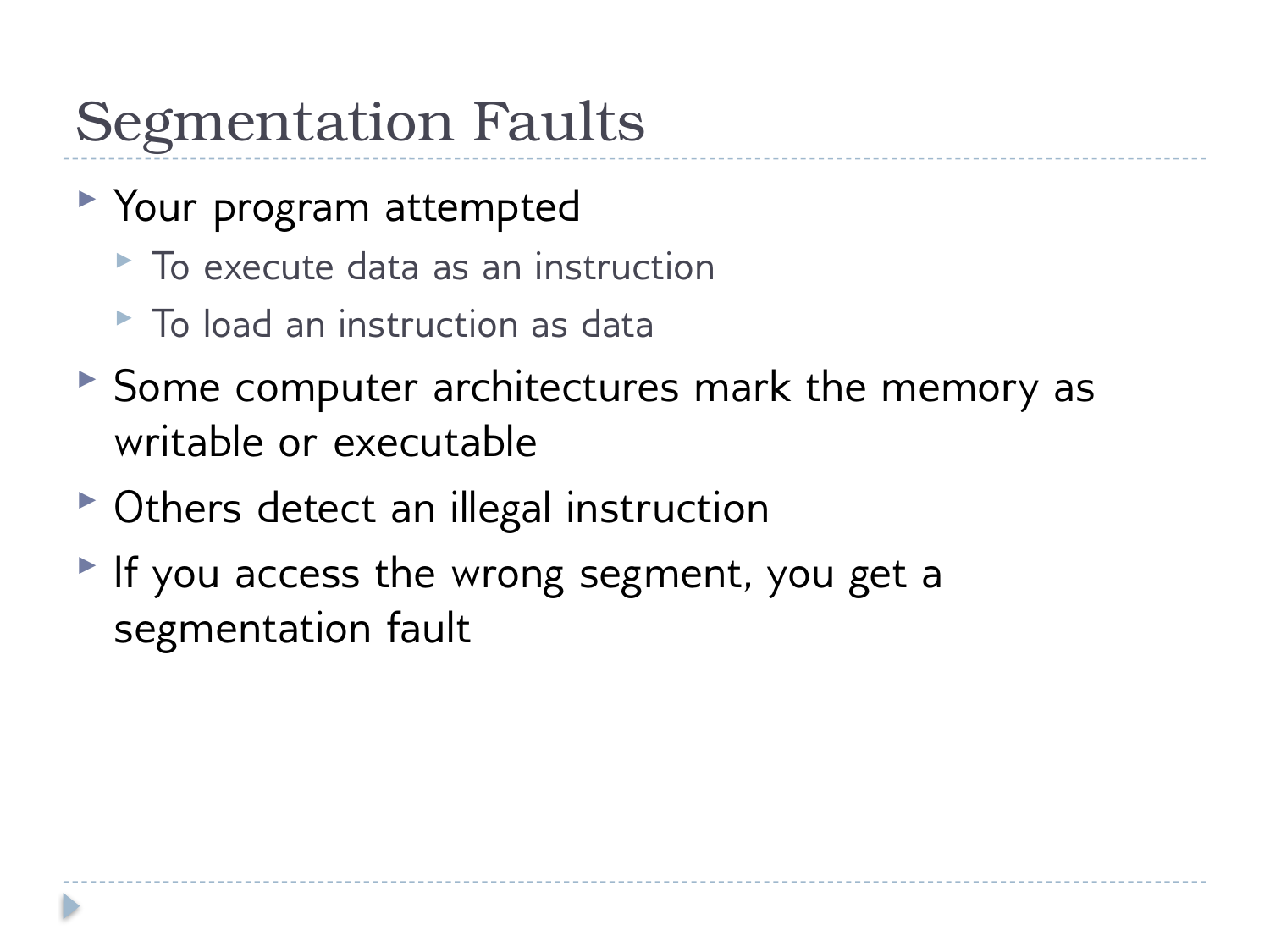

# Segmentation Faults
Your program attempted
To execute data as an instruction
To load an instruction as data
Some computer architectures mark the memory as writable or executable
Others detect an illegal instruction
If you access the wrong segment, you get a segmentation fault